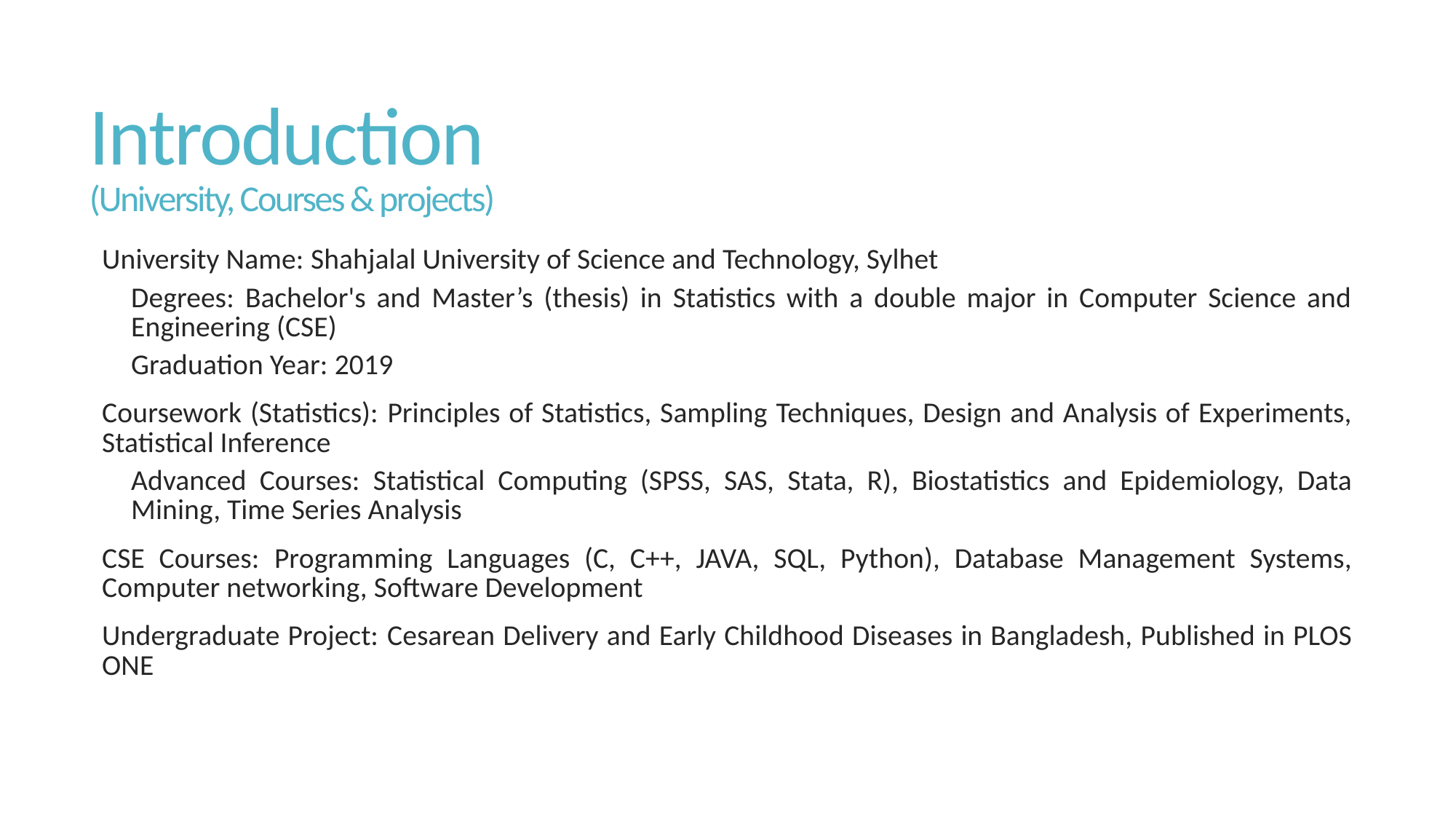

# Introduction (University, Courses & projects)
University Name: Shahjalal University of Science and Technology, Sylhet
Degrees: Bachelor's and Master’s (thesis) in Statistics with a double major in Computer Science and Engineering (CSE)
Graduation Year: 2019
Coursework (Statistics): Principles of Statistics, Sampling Techniques, Design and Analysis of Experiments, Statistical Inference
Advanced Courses: Statistical Computing (SPSS, SAS, Stata, R), Biostatistics and Epidemiology, Data Mining, Time Series Analysis
CSE Courses: Programming Languages (C, C++, JAVA, SQL, Python), Database Management Systems, Computer networking, Software Development
Undergraduate Project: Cesarean Delivery and Early Childhood Diseases in Bangladesh, Published in PLOS ONE